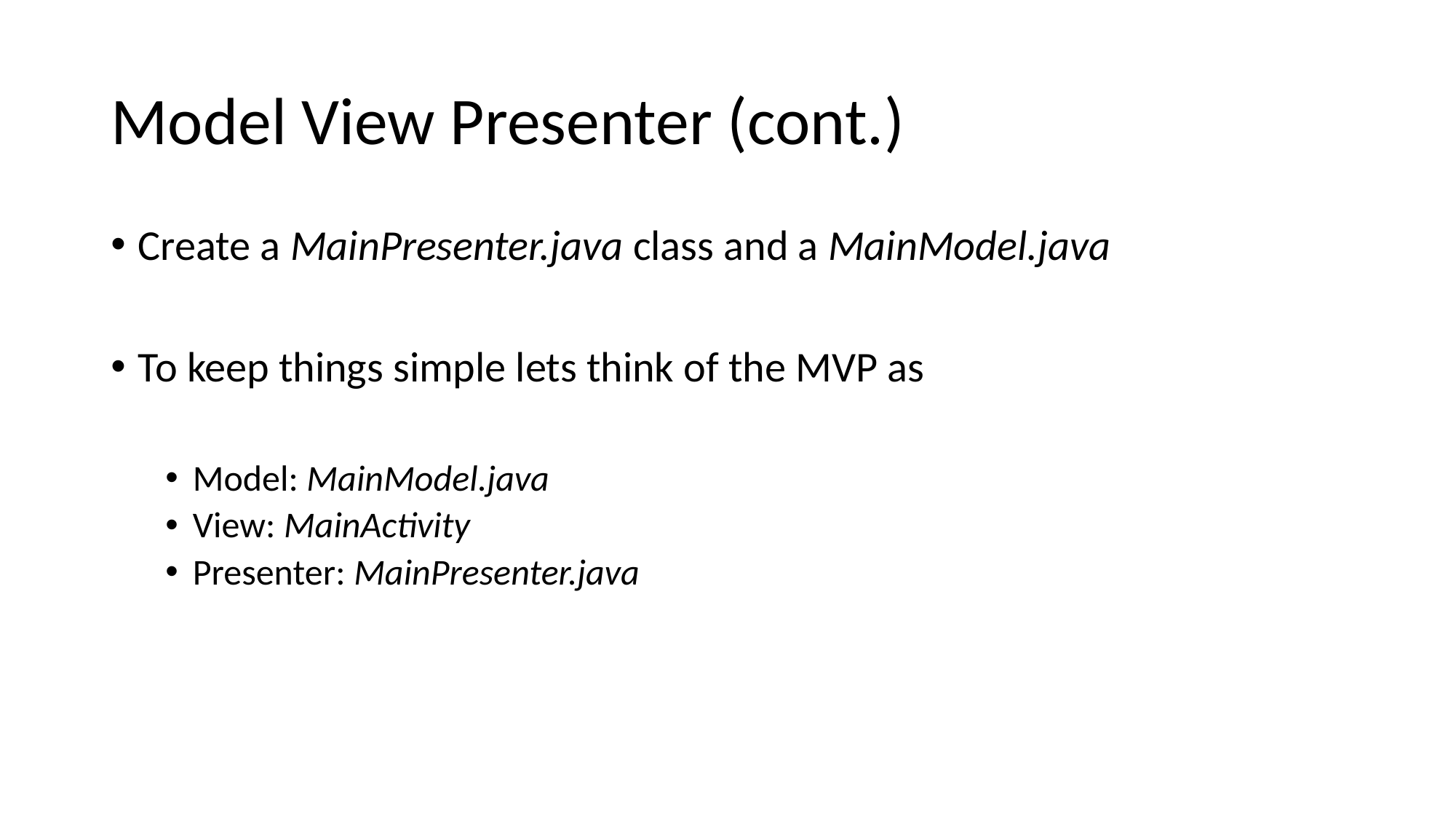

# Model View Presenter (cont.)
Create a MainPresenter.java class and a MainModel.java

To keep things simple lets think of the MVP as

Model: MainModel.java
View: MainActivity
Presenter: MainPresenter.java